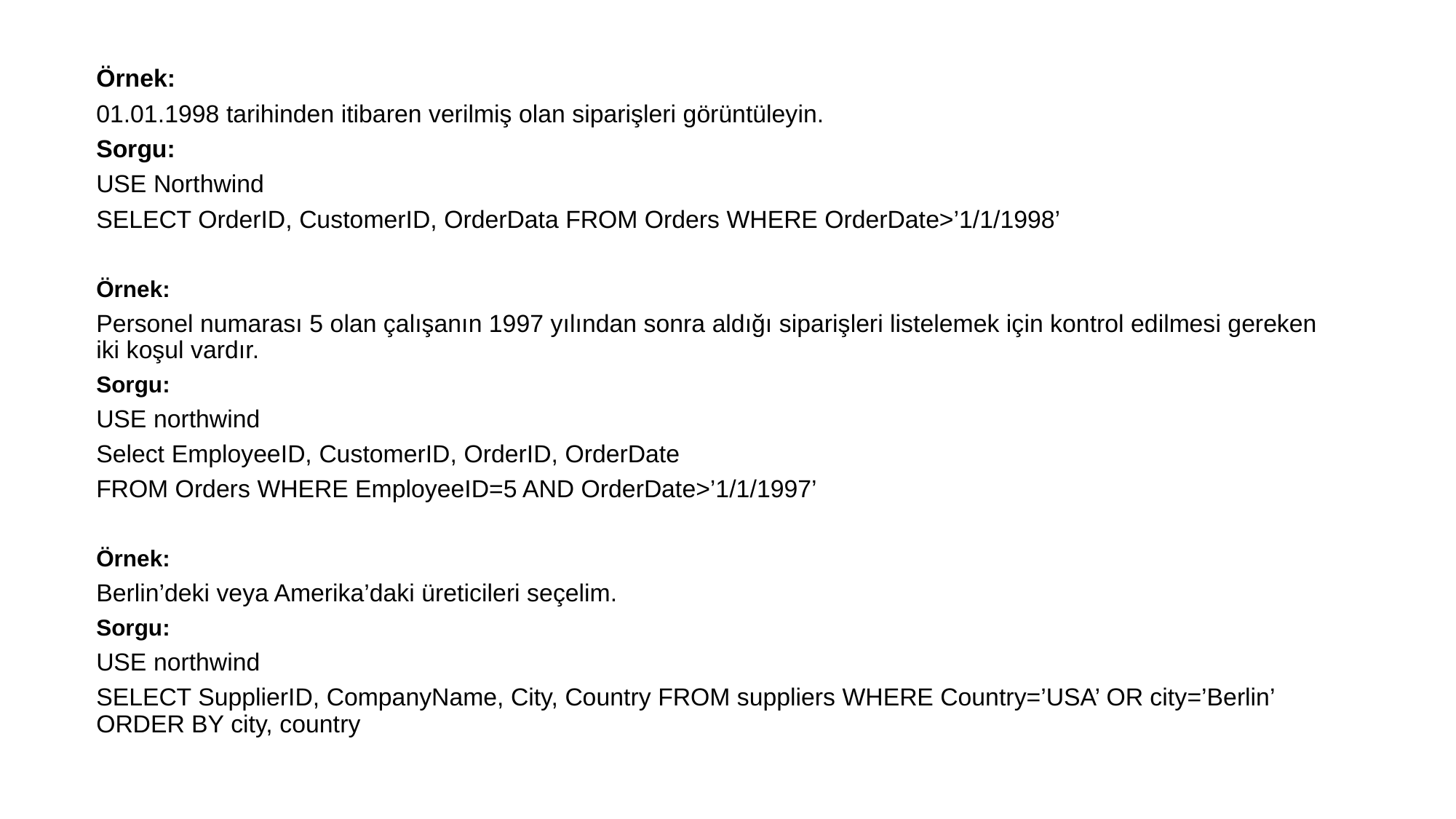

Örnek:
01.01.1998 tarihinden itibaren verilmiş olan siparişleri görüntüleyin.
Sorgu:
USE Northwind
SELECT OrderID, CustomerID, OrderData FROM Orders WHERE OrderDate>’1/1/1998’

Örnek:
Personel numarası 5 olan çalışanın 1997 yılından sonra aldığı siparişleri listelemek için kontrol edilmesi gereken iki koşul vardır.
Sorgu:
USE northwind
Select EmployeeID, CustomerID, OrderID, OrderDate
FROM Orders WHERE EmployeeID=5 AND OrderDate>’1/1/1997’

Örnek:
Berlin’deki veya Amerika’daki üreticileri seçelim.
Sorgu:
USE northwind
SELECT SupplierID, CompanyName, City, Country FROM suppliers WHERE Country=’USA’ OR city=’Berlin’ ORDER BY city, country